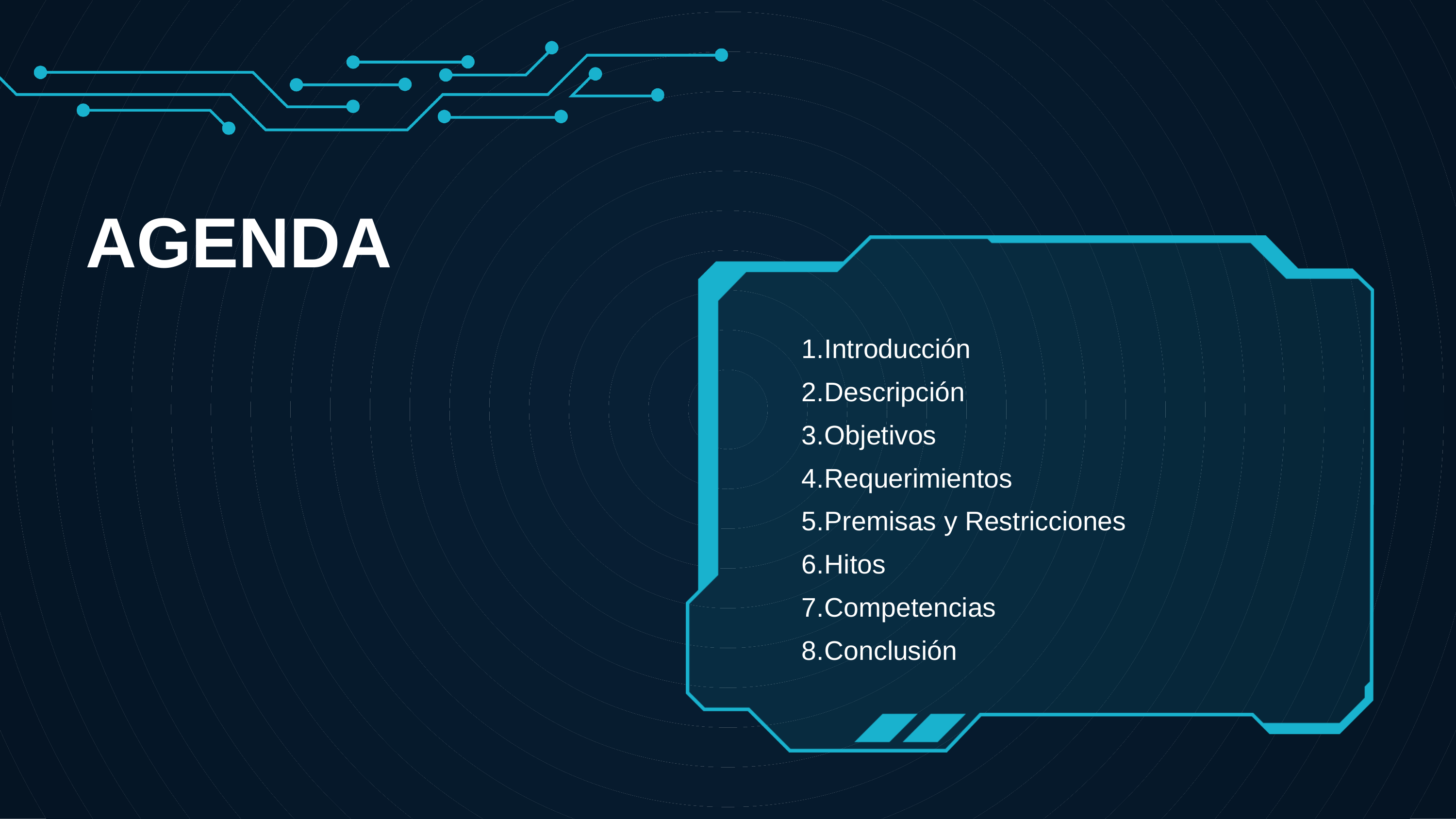

AGENDA

Introducción
Descripción
Objetivos
Requerimientos
Premisas y Restricciones
Hitos
Competencias
Conclusión